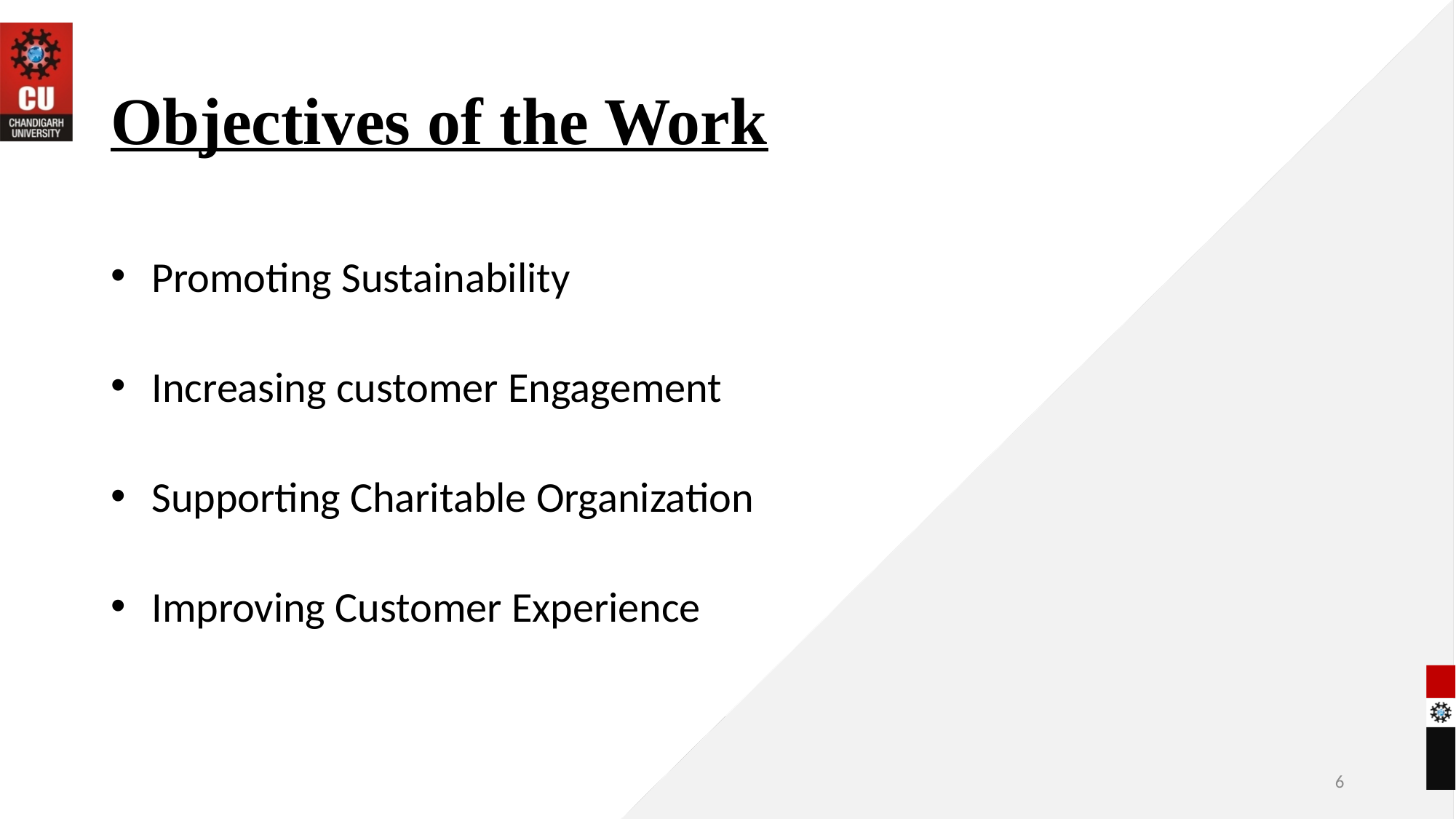

# Objectives of the Work
Promoting Sustainability
Increasing customer Engagement
Supporting Charitable Organization
Improving Customer Experience

6